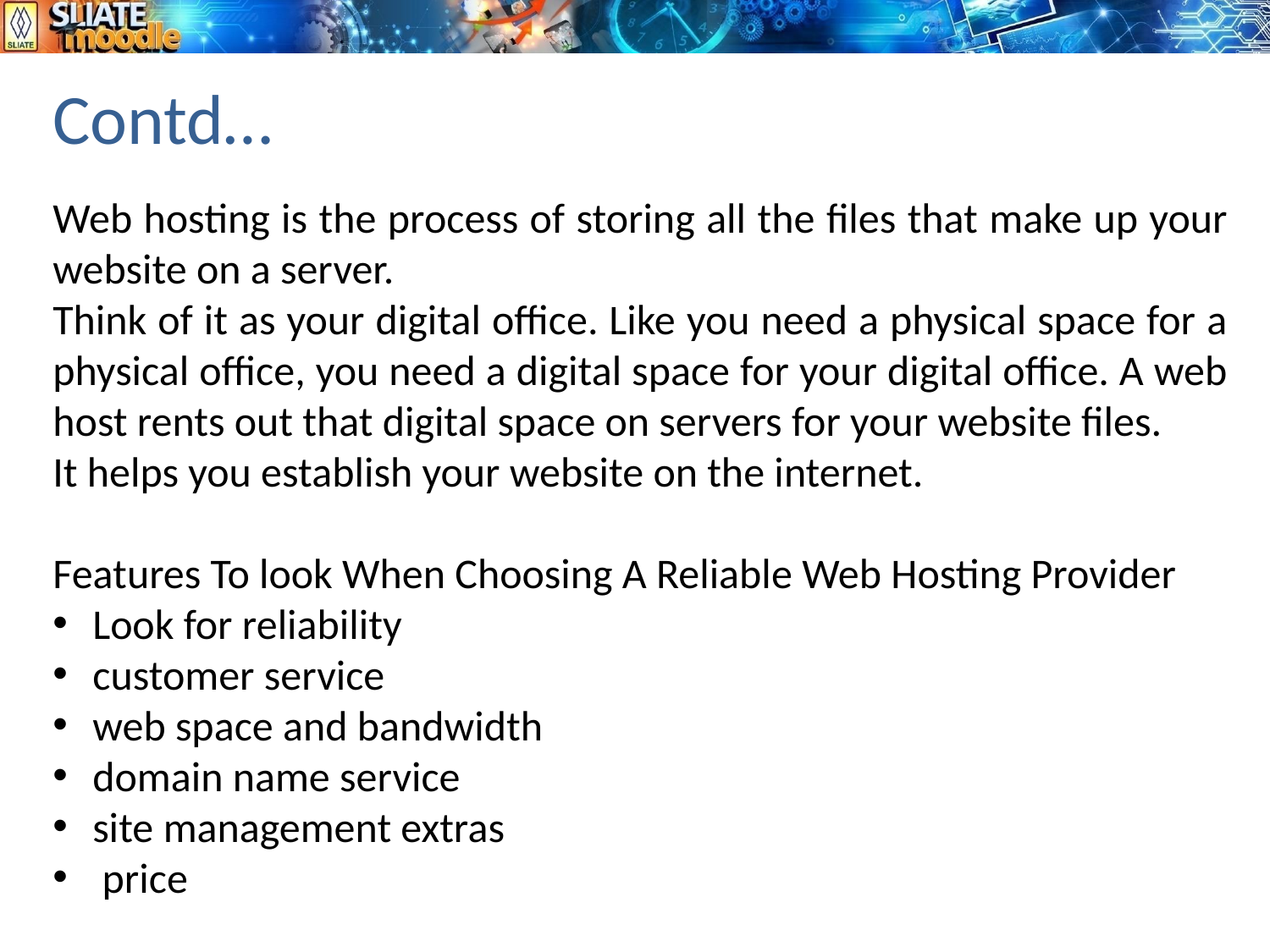

# Contd…
Web hosting is the process of storing all the files that make up your website on a server.
Think of it as your digital office. Like you need a physical space for a physical office, you need a digital space for your digital office. A web host rents out that digital space on servers for your website files.
It helps you establish your website on the internet.

Features To look When Choosing A Reliable Web Hosting Provider
Look for reliability
customer service
web space and bandwidth
domain name service
site management extras
 price